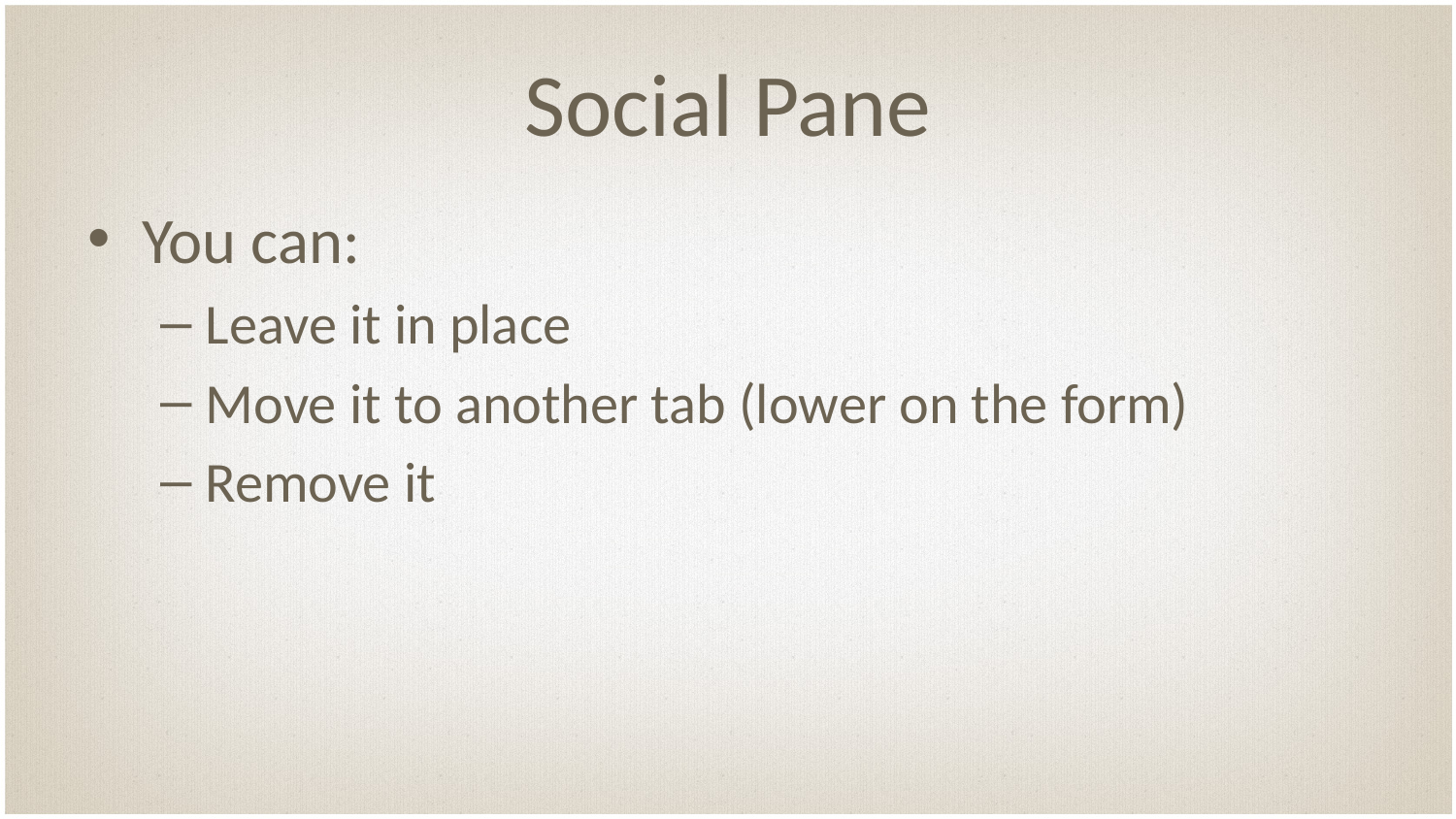

# Social Pane
You can:
Leave it in place
Move it to another tab (lower on the form)
Remove it